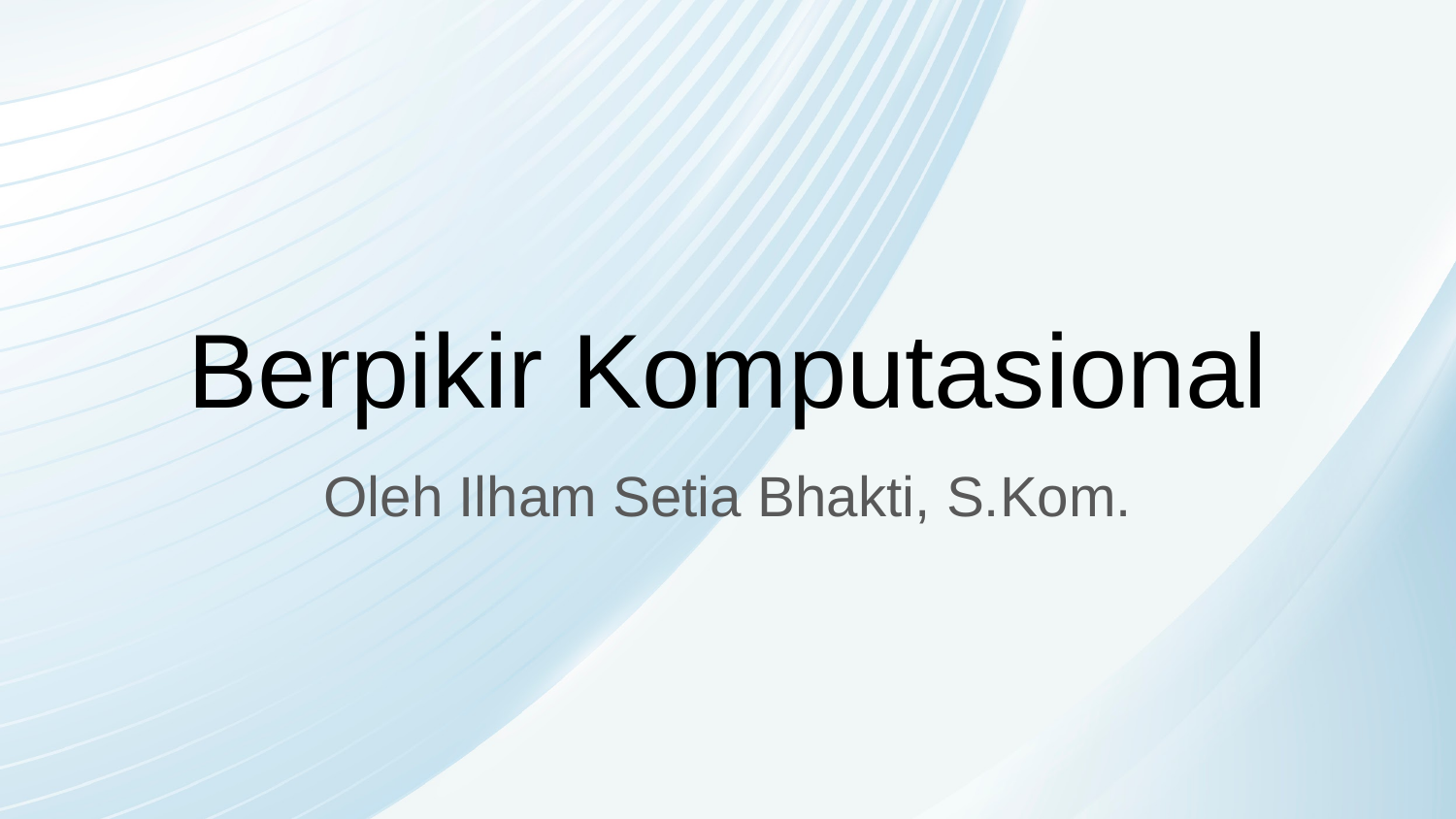

# Berpikir Komputasional
Oleh Ilham Setia Bhakti, S.Kom.